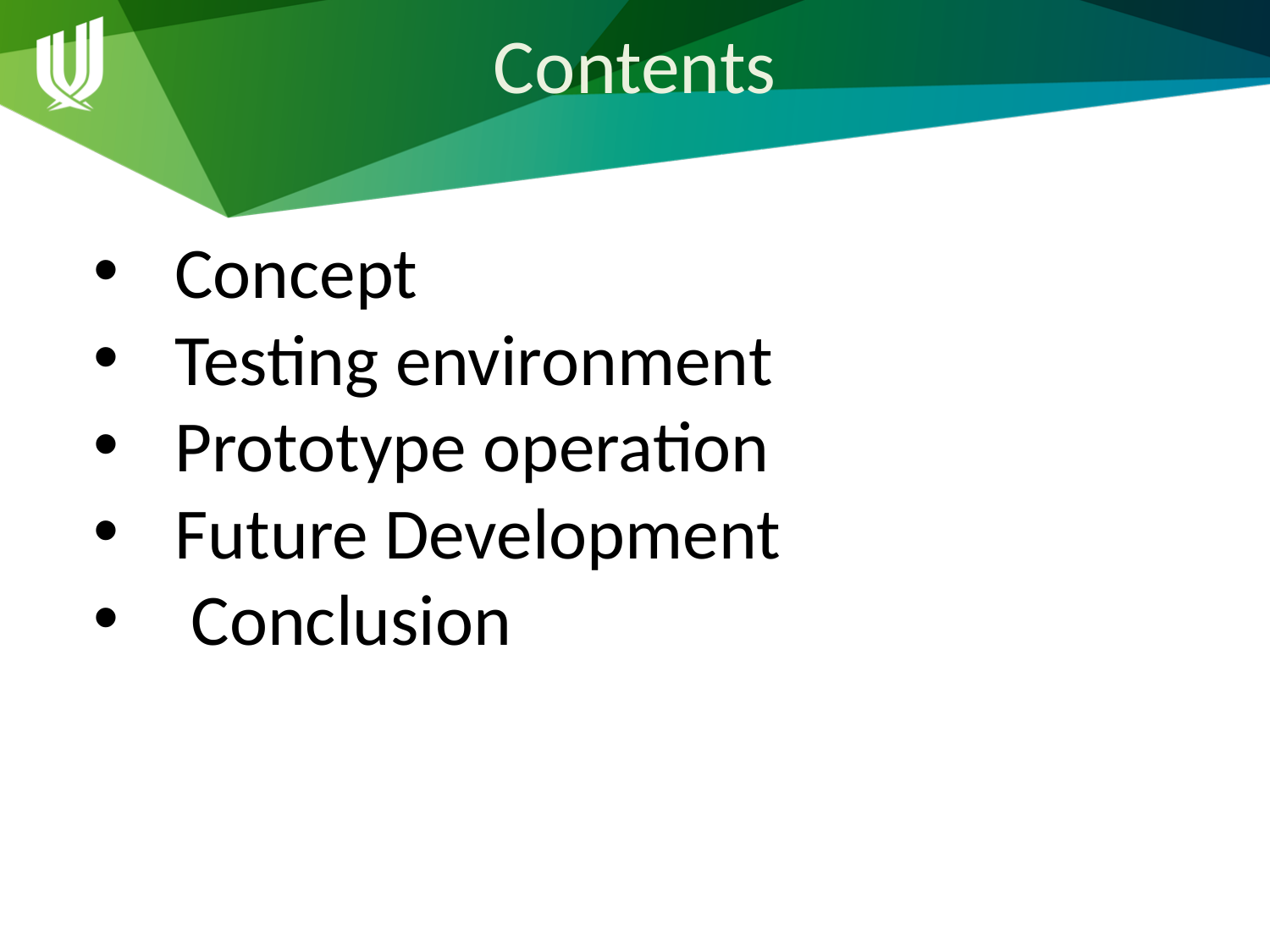

# Contents

Concept
Testing environment
Prototype operation
Future Development
 Conclusion